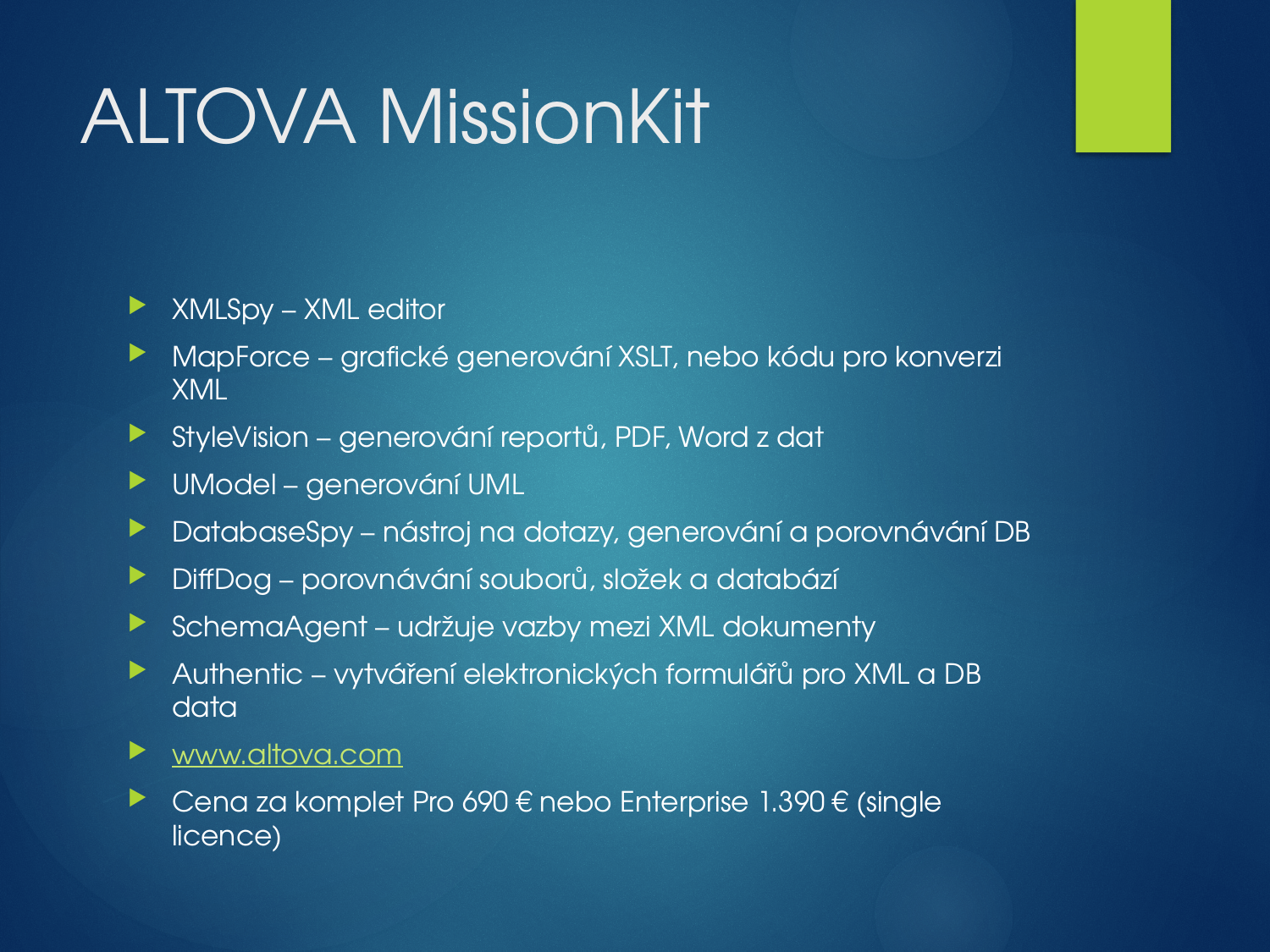

# ALTOVA MissionKit
XMLSpy – XML editor
MapForce – grafické generování XSLT, nebo kódu pro konverzi XML
StyleVision – generování reportů, PDF, Word z dat
UModel – generování UML
DatabaseSpy – nástroj na dotazy, generování a porovnávání DB
DiffDog – porovnávání souborů, složek a databází
SchemaAgent – udržuje vazby mezi XML dokumenty
Authentic – vytváření elektronických formulářů pro XML a DB data
www.altova.com
Cena za komplet Pro 690 € nebo Enterprise 1.390 € (single licence)